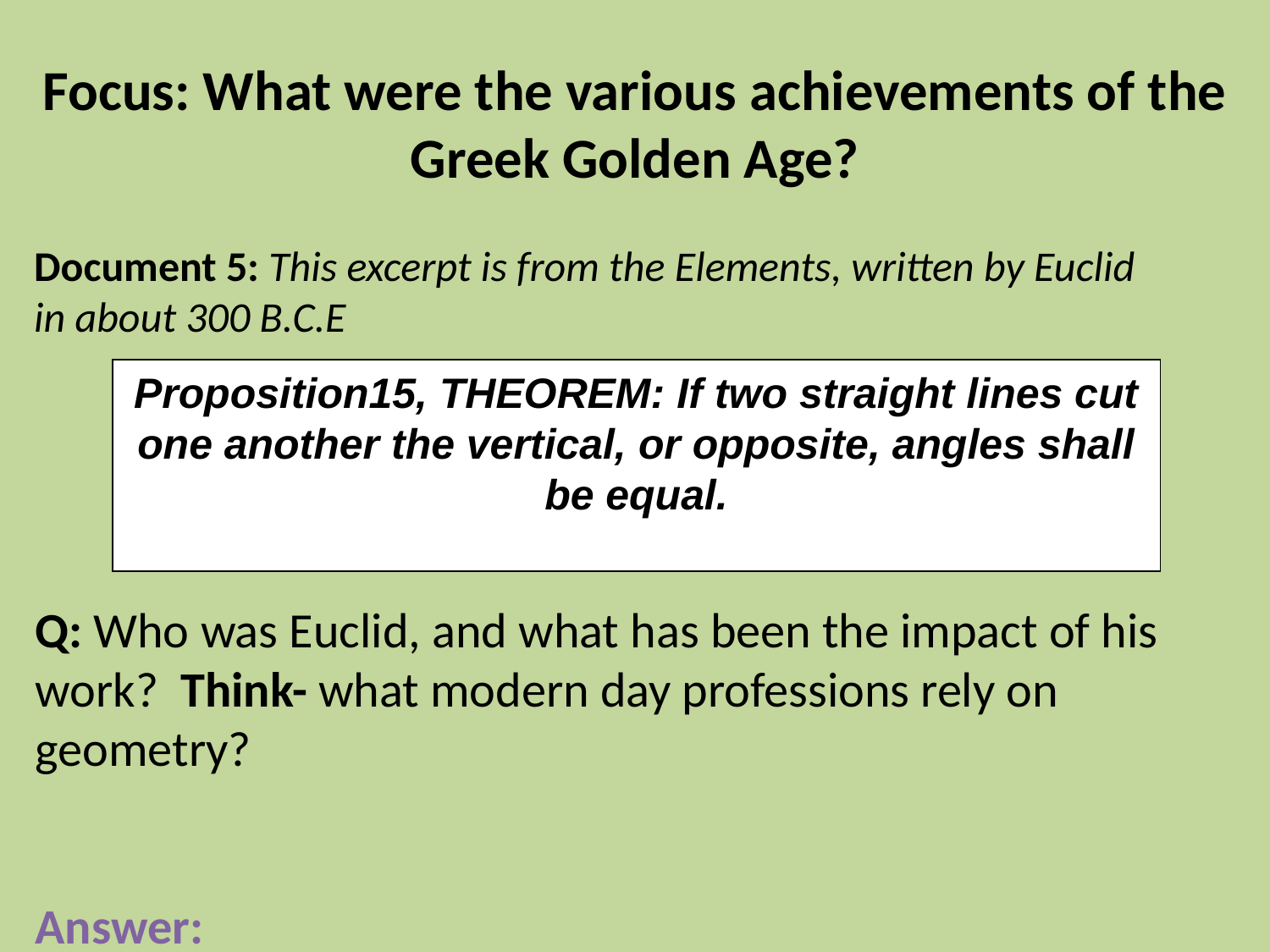

# Focus: What were the various achievements of the Greek Golden Age?
Document 5: This excerpt is from the Elements, written by Euclid in about 300 B.C.E

Proposition15, THEOREM: If two straight lines cut one another the vertical, or opposite, angles shall be equal.
Q: Who was Euclid, and what has been the impact of his work?  Think- what modern day professions rely on geometry?

Answer: